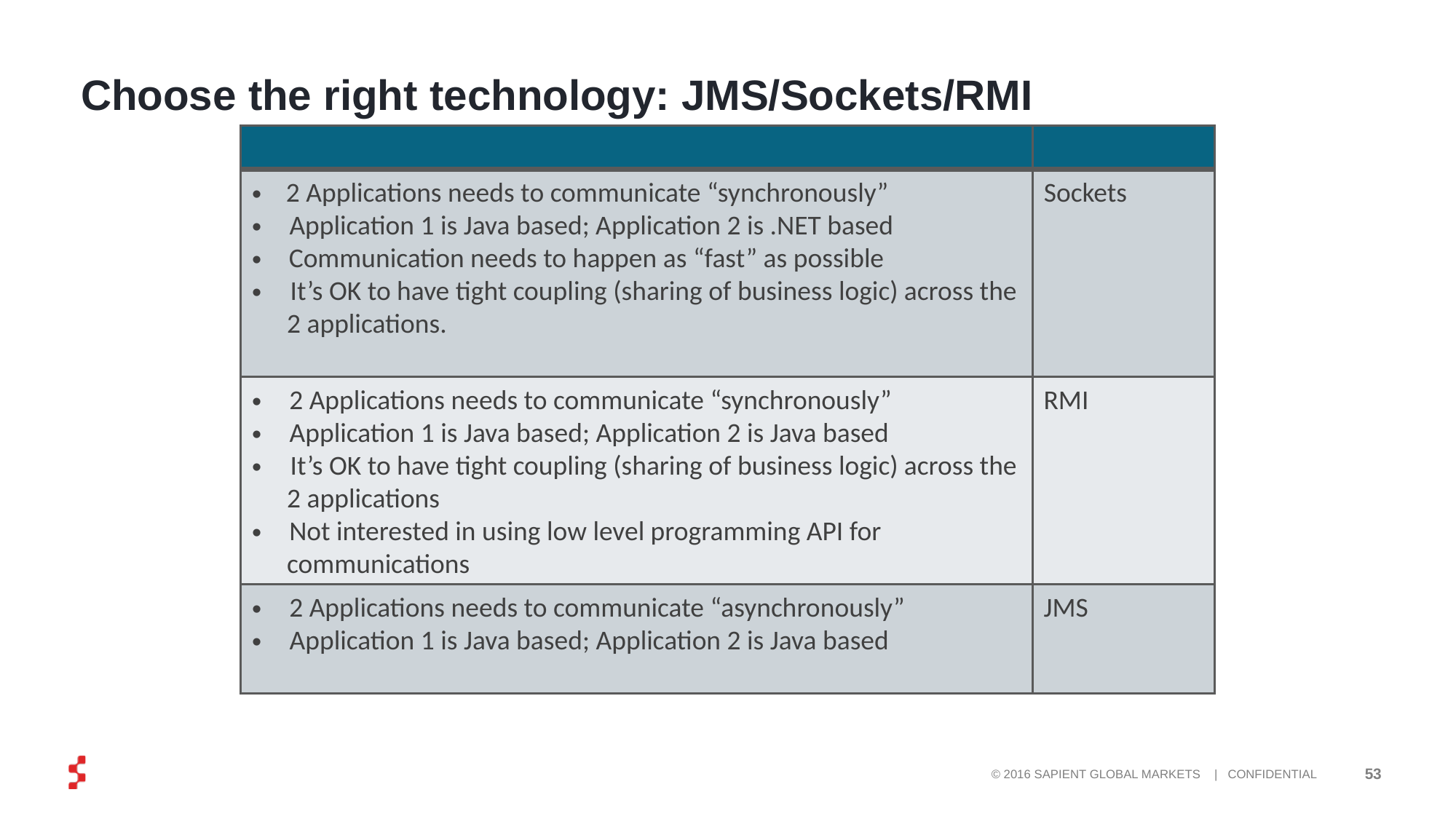

Choose the right technology: JMS/Sockets/RMI

2 Applications needs to communicate “synchronously”
Sockets
•
Application 1 is Java based; Application 2 is .NET based
•
Communication needs to happen as “fast” as possible
•
It’s OK to have tight coupling (sharing of business logic) across the
•
2 applications.

2 Applications needs to communicate “synchronously”
RMI
•
Application 1 is Java based; Application 2 is Java based
•
It’s OK to have tight coupling (sharing of business logic) across the
•
2 applications
Not interested in using low level programming API for
•
communications

2 Applications needs to communicate “asynchronously”
JMS
•
Application 1 is Java based; Application 2 is Java based
•